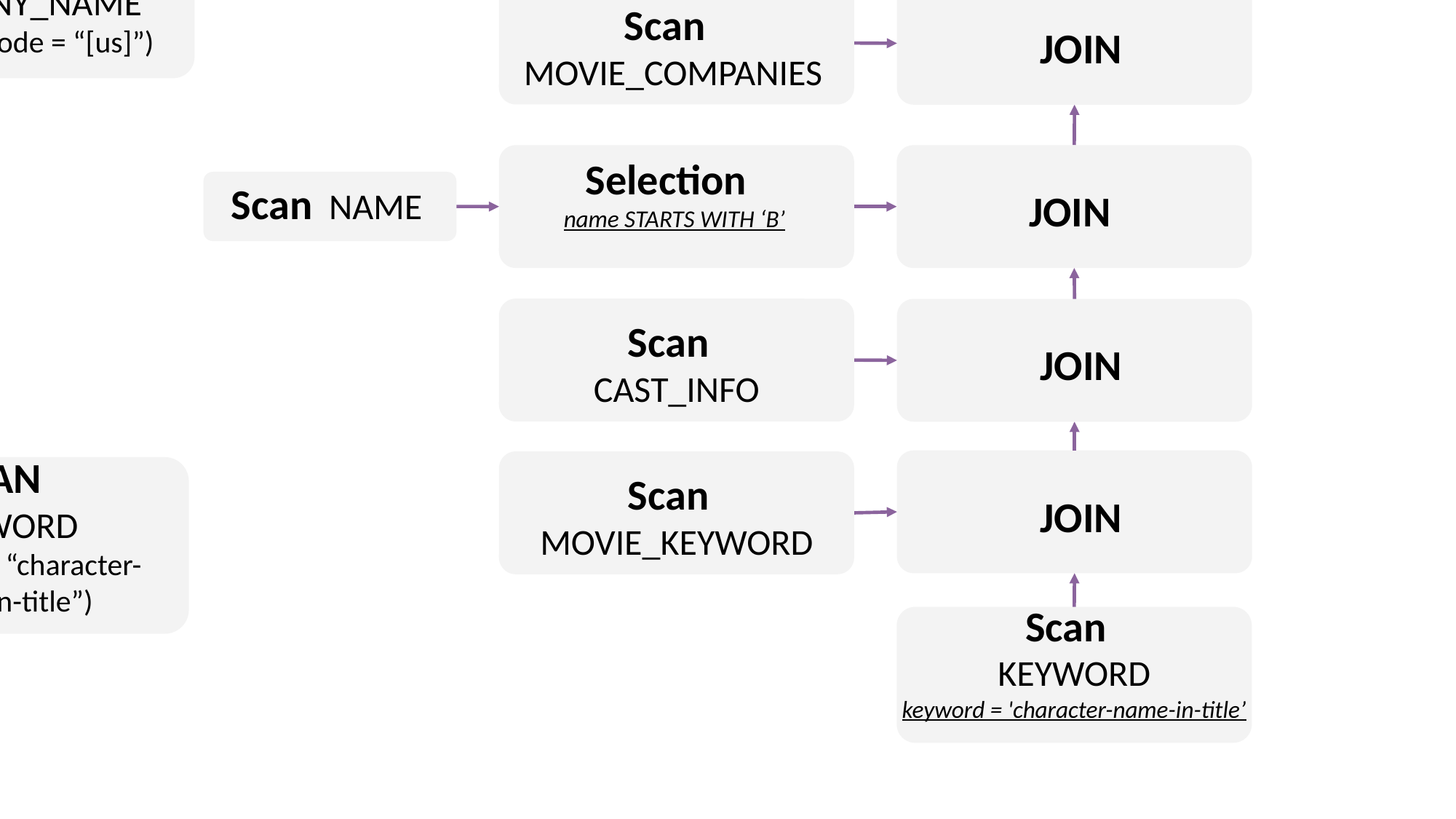

Projection
member_in_charnamed_american_movie,
a1

Scan
TITLE

JOIN

PROJECTION
n.name    n.name

Scan
COMPANY_NAME
country_code = '[us]’

SCAN TITLE

JOIN

PREDEFINED JOIN

SCAN
COMPANY_NAME
(country_code = “[us]”)

PREDEFINED JOIN

Scan
MOVIE_COMPANIES

JOIN
SCAN  MOVIE_COMPANIES

PREDEFINED JOIN

JOIN

Selection
name STARTS WITH ‘B’
Scan  NAME

SELECTION
(name STARTS WITH “B”)

SCAN  NAME
PREDEFINED JOIN

Scan
CAST_INFO

JOIN
SCAN
CAST_INFO

PREDEFINED JOIN
SCAN
KEYWORD
(keyword = “character-name-in-title”)

JOIN

Scan
MOVIE_KEYWORD
SCAN
MOVIE_KEYWORD

PREDEFINED JOIN
Scan
KEYWORD
keyword = 'character-name-in-title’